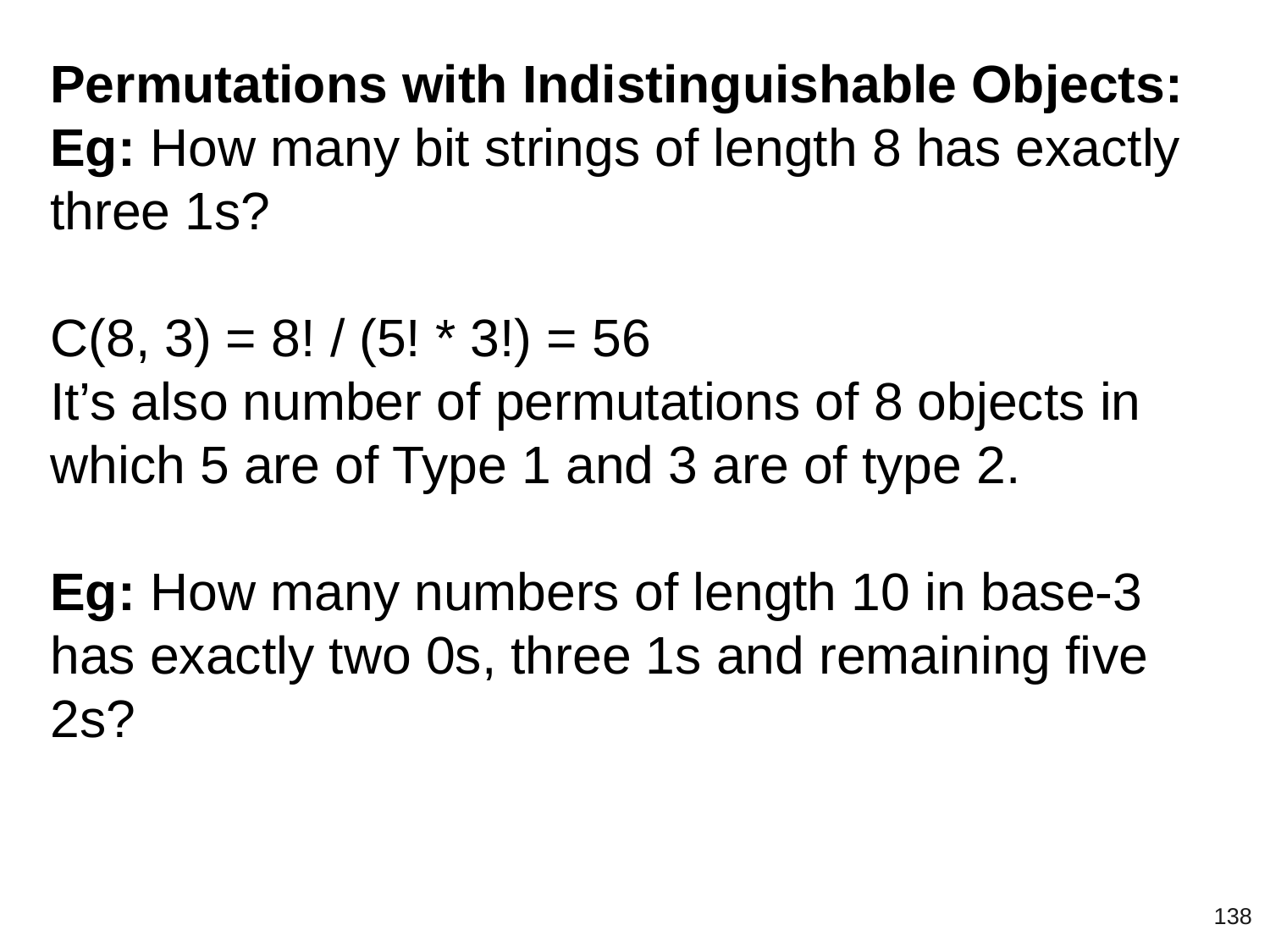

Permutations with Indistinguishable Objects:
Eg: How many bit strings of length 8 has exactly three 1s?

C(8, 3) = 8! / (5! * 3!) = 56
It’s also number of permutations of 8 objects in which 5 are of Type 1 and 3 are of type 2.

Eg: How many numbers of length 10 in base-3 has exactly two 0s, three 1s and remaining five 2s?
138